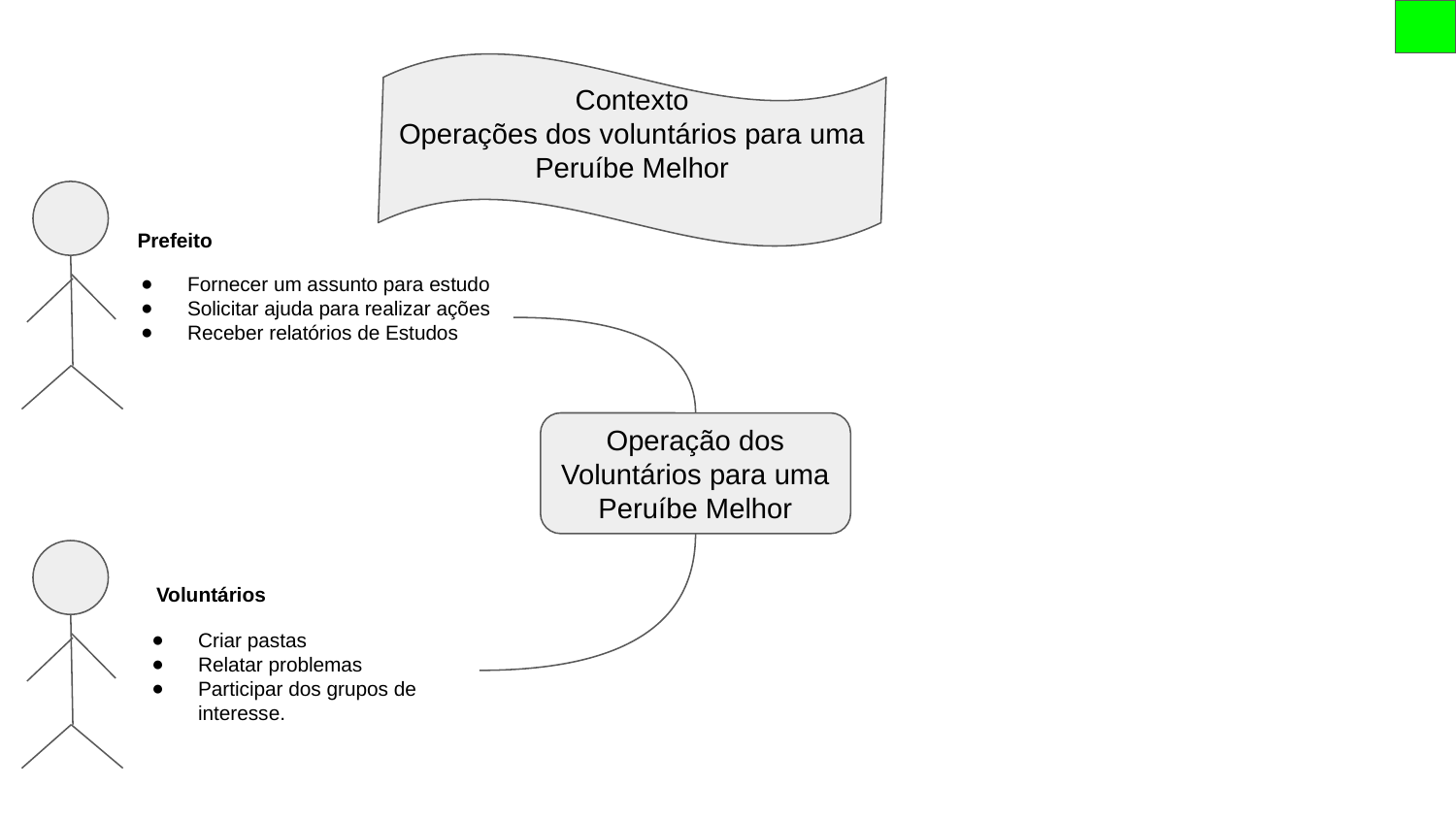

Contexto
Operações dos voluntários para uma Peruíbe Melhor

Prefeito
Fornecer um assunto para estudo
Solicitar ajuda para realizar ações
Receber relatórios de Estudos

Operação dos Voluntários para uma Peruíbe Melhor

Voluntários
Criar pastas
Relatar problemas
Participar dos grupos de interesse.